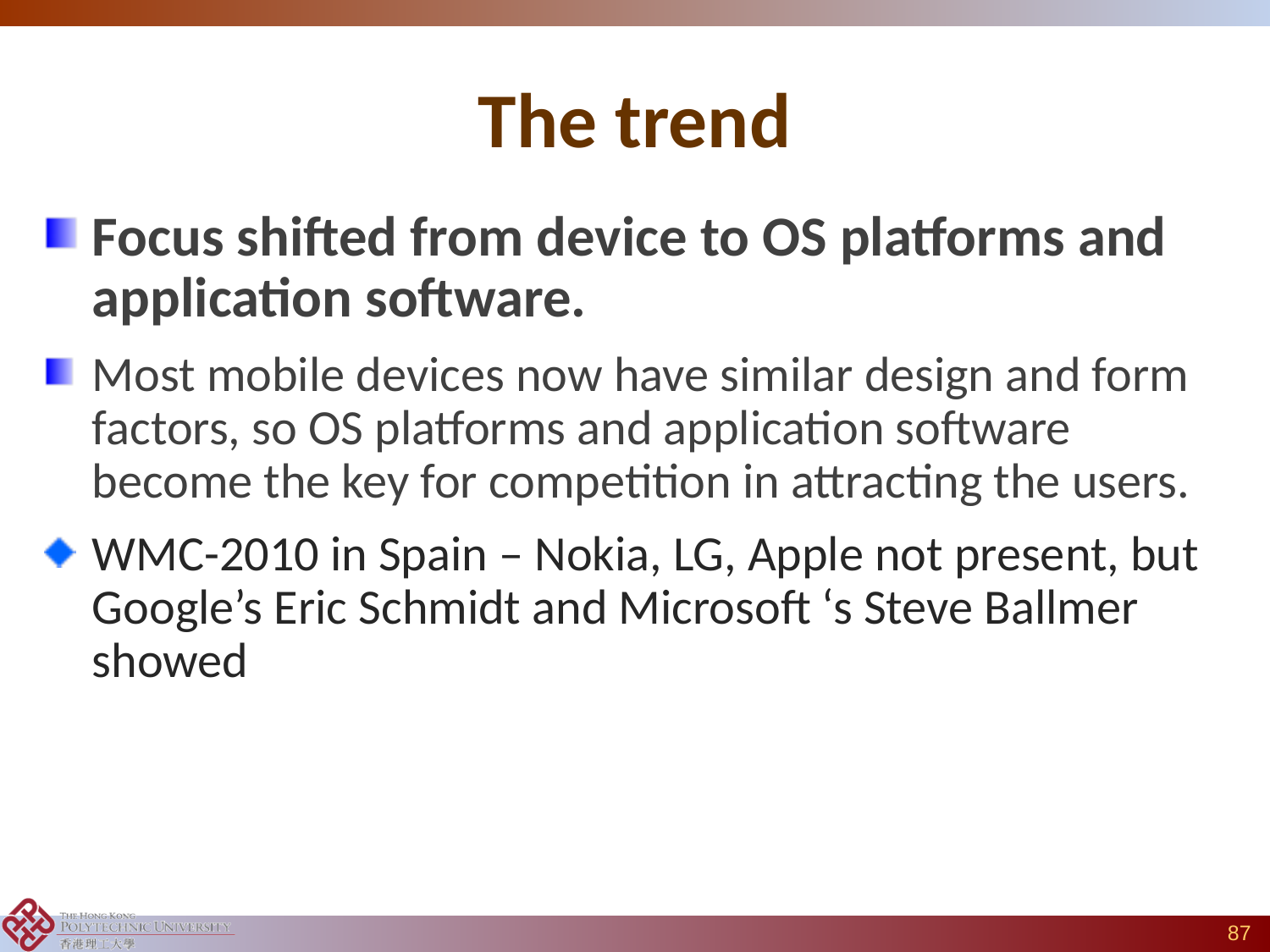

# The trend
Focus shifted from device to OS platforms and application software.
Most mobile devices now have similar design and form factors, so OS platforms and application software become the key for competition in attracting the users.
WMC-2010 in Spain – Nokia, LG, Apple not present, but Google’s Eric Schmidt and Microsoft ‘s Steve Ballmer showed